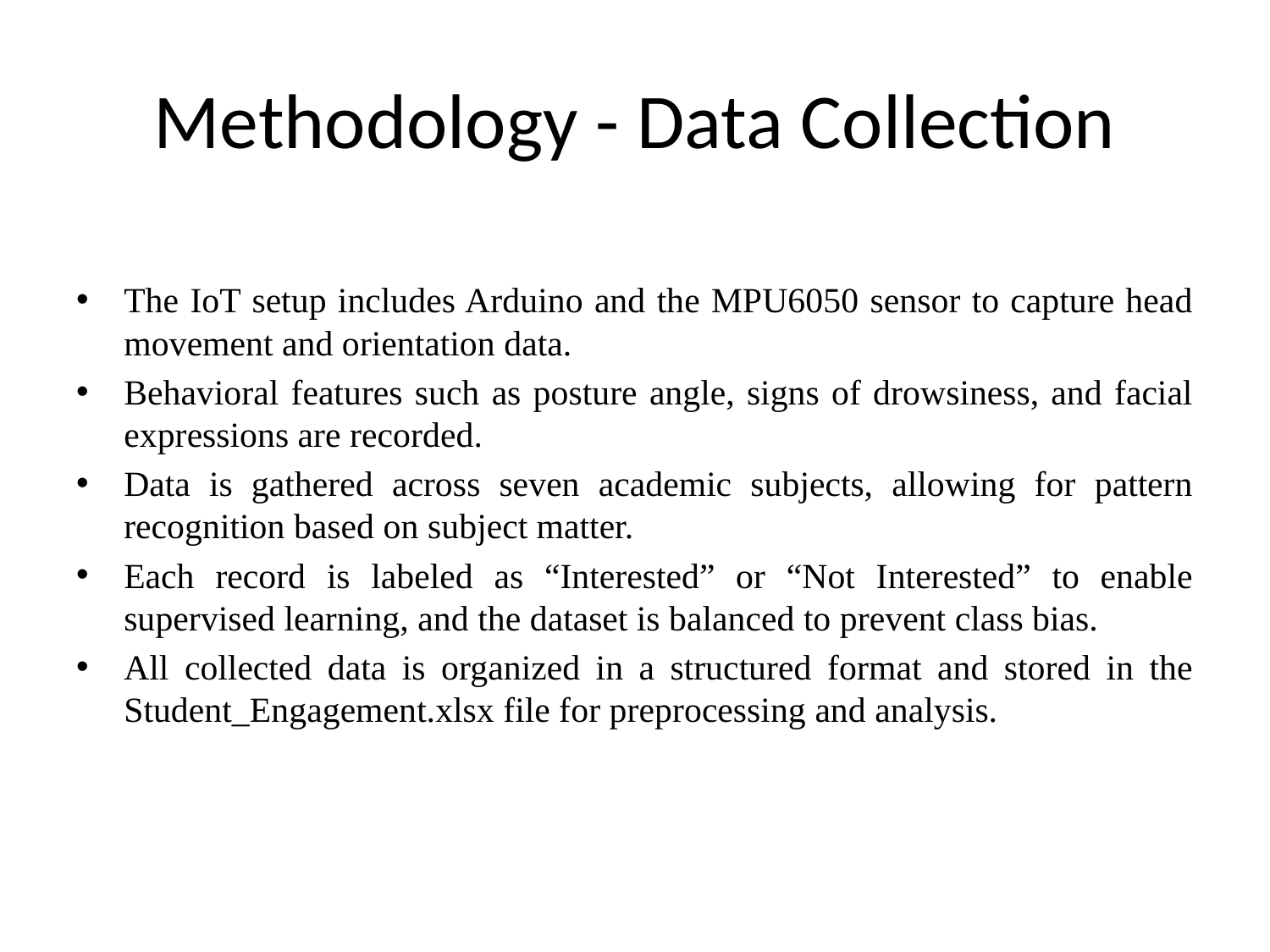

# Methodology - Data Collection

The IoT setup includes Arduino and the MPU6050 sensor to capture head movement and orientation data.
Behavioral features such as posture angle, signs of drowsiness, and facial expressions are recorded.
Data is gathered across seven academic subjects, allowing for pattern recognition based on subject matter.
Each record is labeled as “Interested” or “Not Interested” to enable supervised learning, and the dataset is balanced to prevent class bias.
All collected data is organized in a structured format and stored in the Student_Engagement.xlsx file for preprocessing and analysis.